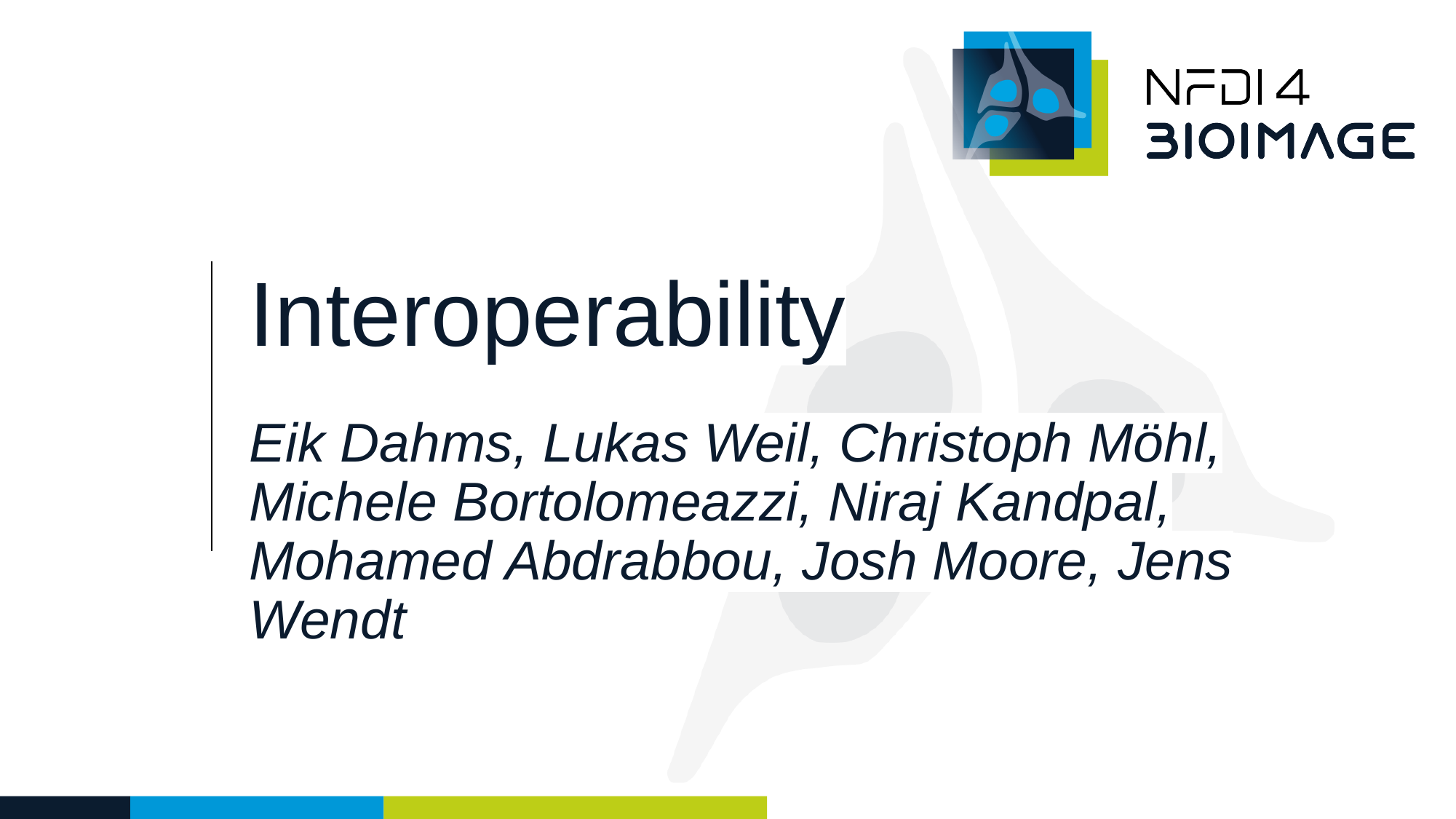

Interoperability
Eik Dahms, Lukas Weil, Christoph Möhl, Michele Bortolomeazzi, Niraj Kandpal, Mohamed Abdrabbou, Josh Moore, Jens Wendt